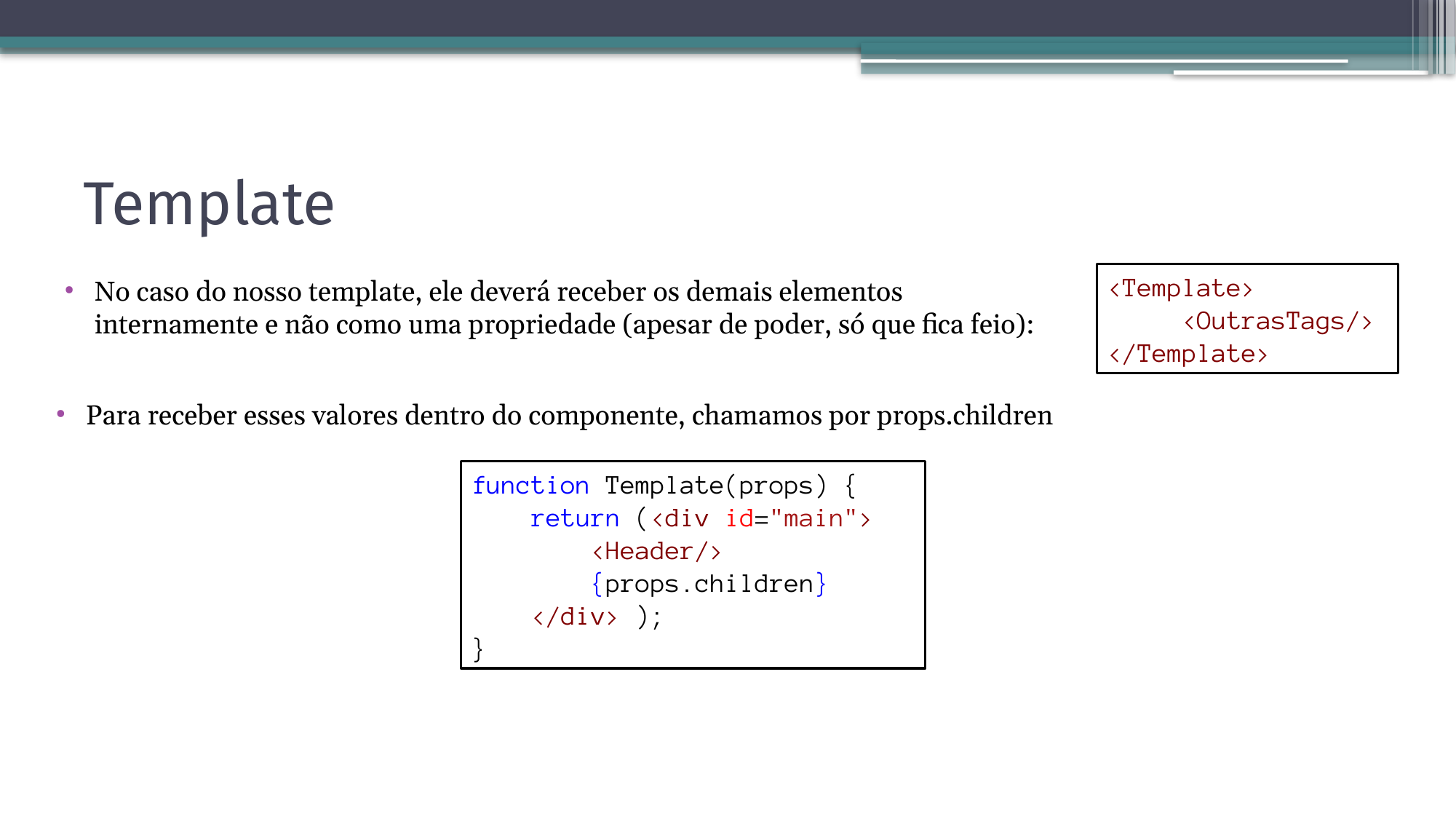

# Template
<Template>
     <OutrasTags/>
</Template>
No caso do nosso template, ele deverá receber os demais elementos internamente e não como uma propriedade (apesar de poder, só que fica feio):

Para receber esses valores dentro do componente, chamamos por props.children

function Template(props) {
    return (<div id="main">
        <Header/>
        {props.children}
    </div> );
}